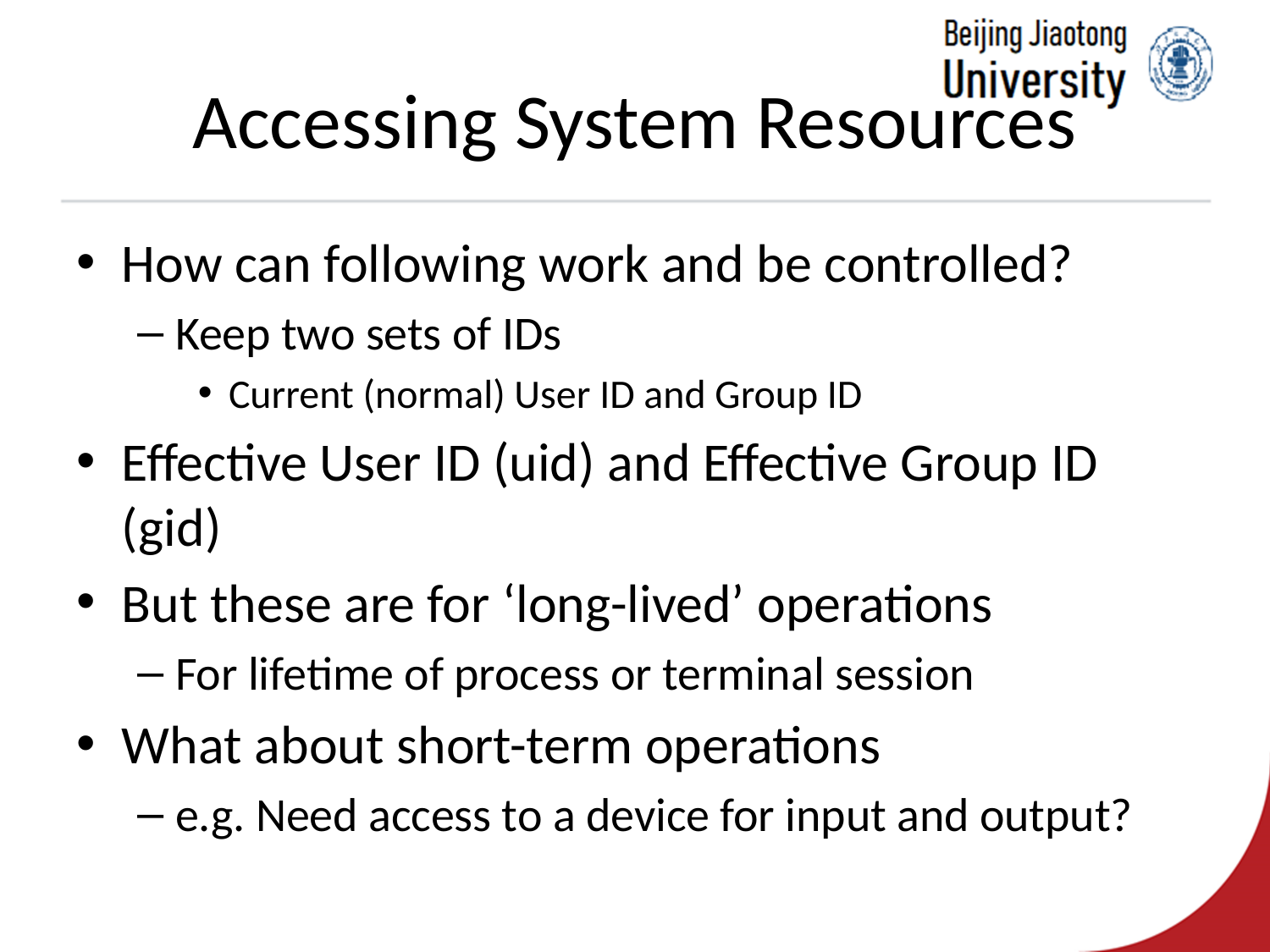

# Accessing System Resources
How can following work and be controlled?
Keep two sets of IDs
Current (normal) User ID and Group ID
Effective User ID (uid) and Effective Group ID (gid)
But these are for ‘long-lived’ operations
For lifetime of process or terminal session
What about short-term operations
e.g. Need access to a device for input and output?